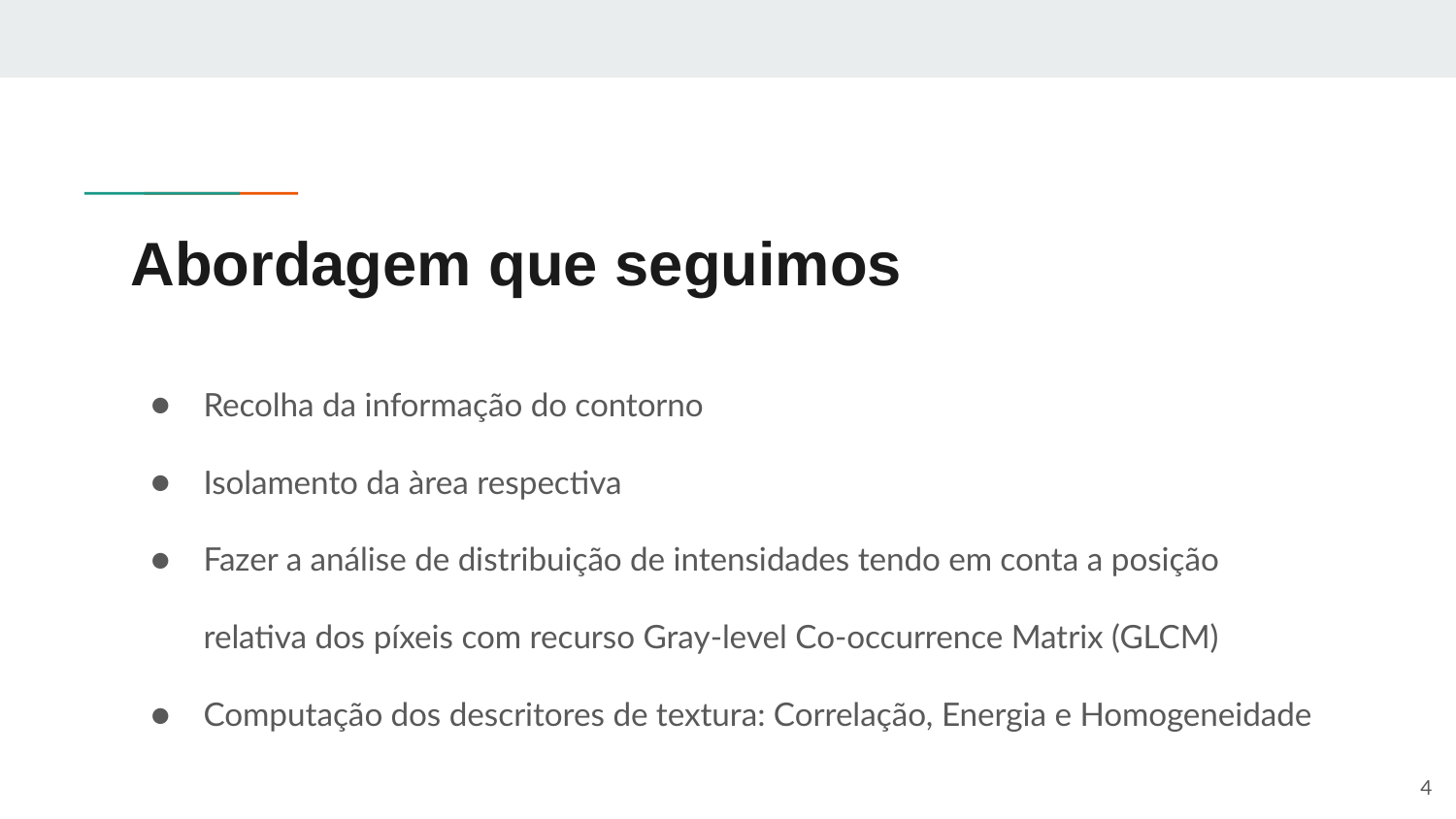

# Abordagem que seguimos
Recolha da informação do contorno
Isolamento da àrea respectiva
Fazer a análise de distribuição de intensidades tendo em conta a posição relativa dos píxeis com recurso Gray-level Co-occurrence Matrix (GLCM)
Computação dos descritores de textura: Correlação, Energia e Homogeneidade
4